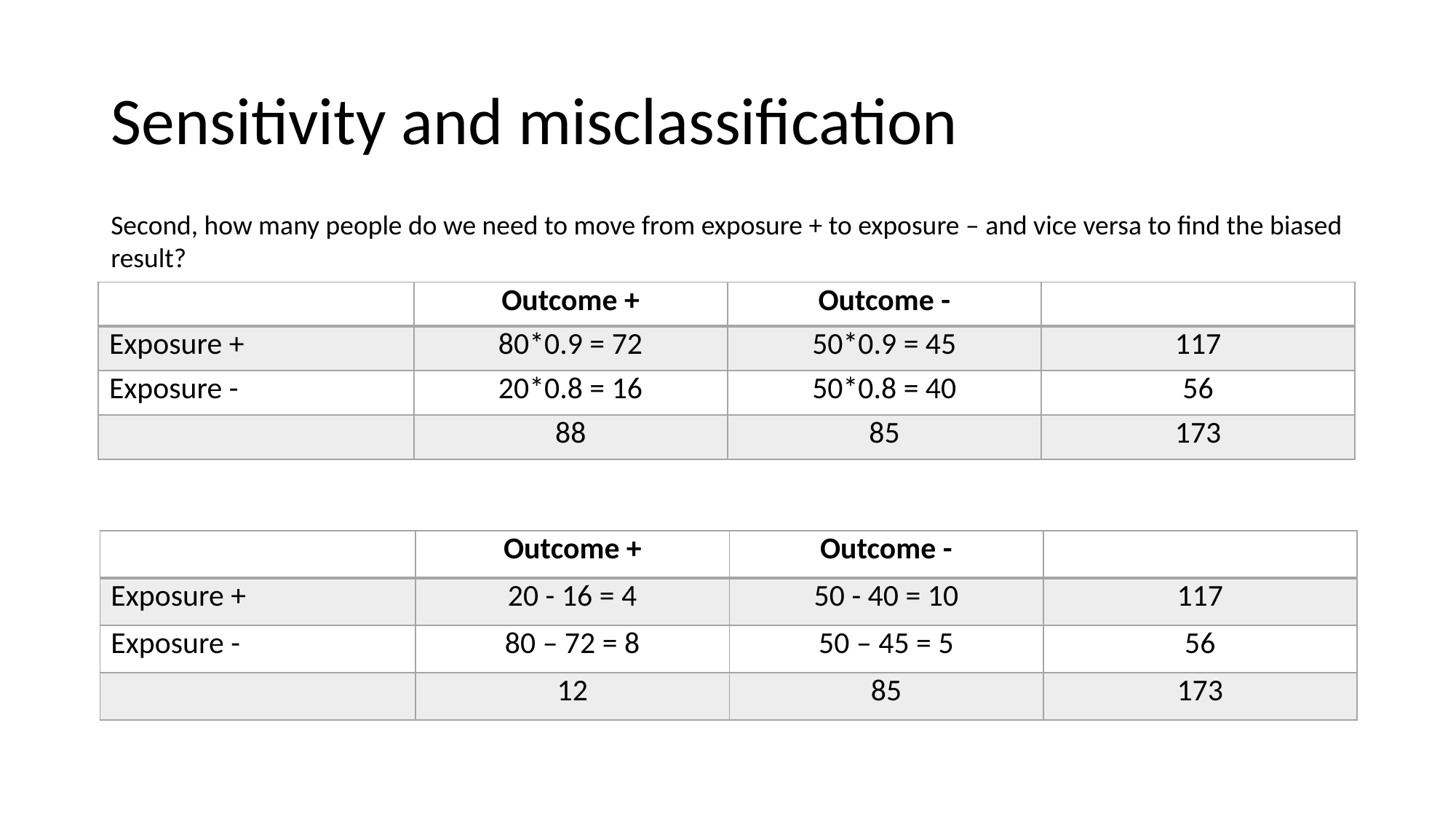

# Sensitivity and misclassification
Second, how many people do we need to move from exposure + to exposure – and vice versa to find the biased result?
|  | Outcome + | Outcome - |  |
| --- | --- | --- | --- |
| Exposure + | 80\*0.9 = 72 | 50\*0.9 = 45 | 117 |
| Exposure - | 20\*0.8 = 16 | 50\*0.8 = 40 | 56 |
|  | 88 | 85 | 173 |
|  | Outcome + | Outcome - |  |
| --- | --- | --- | --- |
| Exposure + | 20 - 16 = 4 | 50 - 40 = 10 | 117 |
| Exposure - | 80 – 72 = 8 | 50 – 45 = 5 | 56 |
|  | 12 | 85 | 173 |